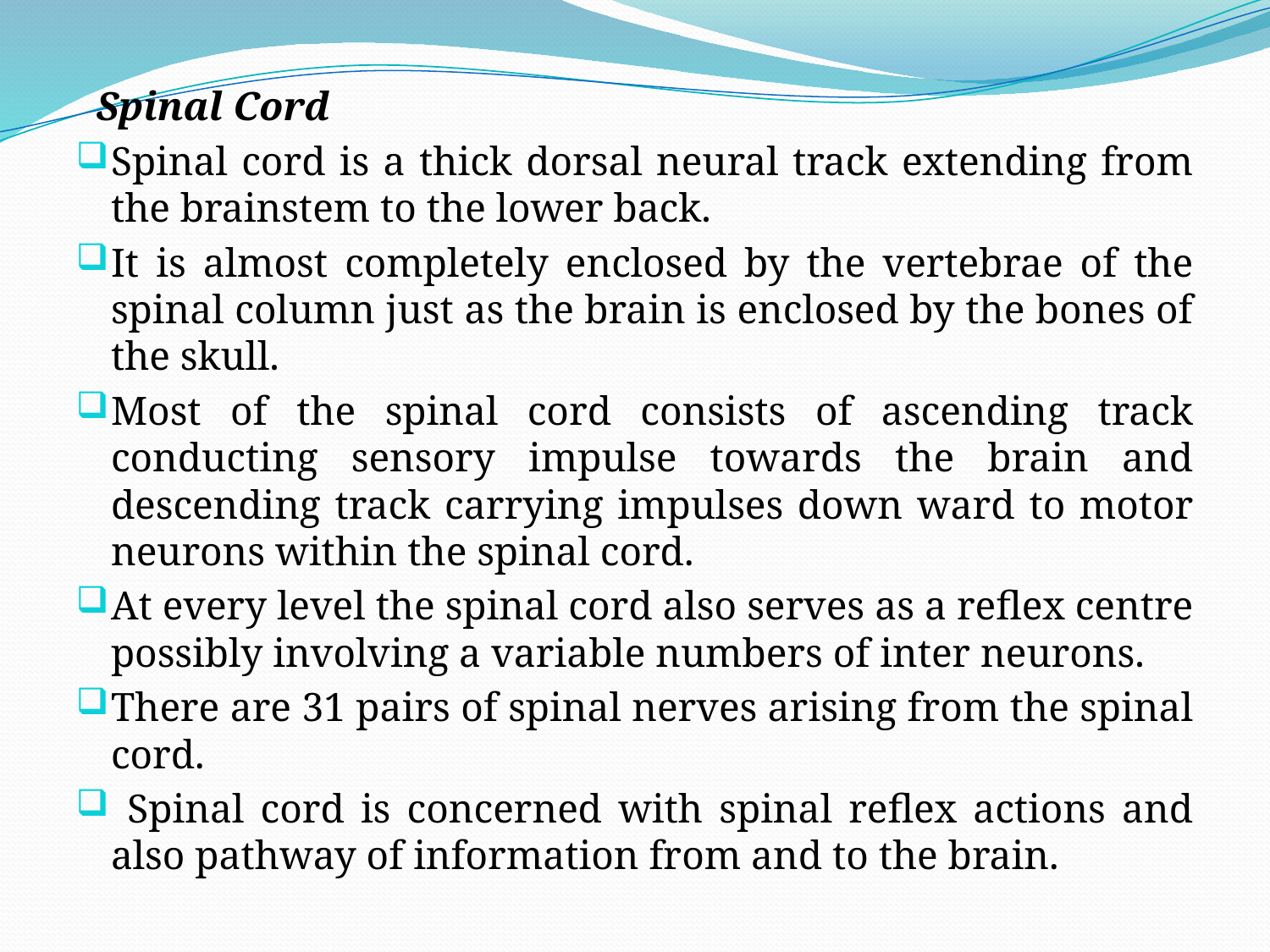

Spinal Cord
Spinal cord is a thick dorsal neural track extending from the brainstem to the lower back.
It is almost completely enclosed by the vertebrae of the spinal column just as the brain is enclosed by the bones of the skull.
Most of the spinal cord consists of ascending track conducting sensory impulse towards the brain and descending track carrying impulses down ward to motor neurons within the spinal cord.
At every level the spinal cord also serves as a reflex centre possibly involving a variable numbers of inter neurons.
There are 31 pairs of spinal nerves arising from the spinal cord.
 Spinal cord is concerned with spinal reflex actions and also pathway of information from and to the brain.